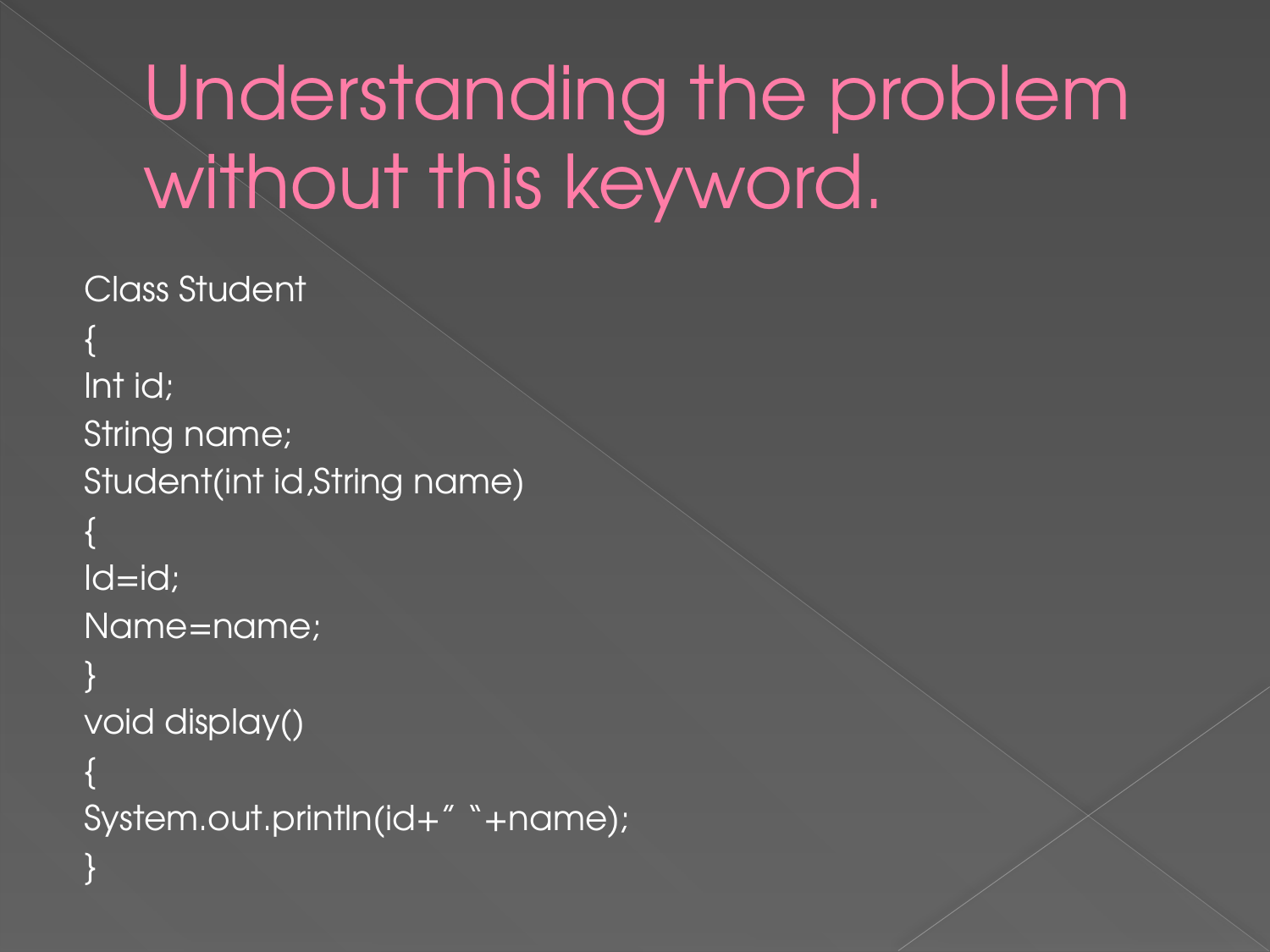

# Understanding the problem without this keyword.
Class Student
{
Int id;
String name;
Student(int id,String name)
{
Id=id;
Name=name;
}
void display()
{
System.out.println(id+” “+name);
}